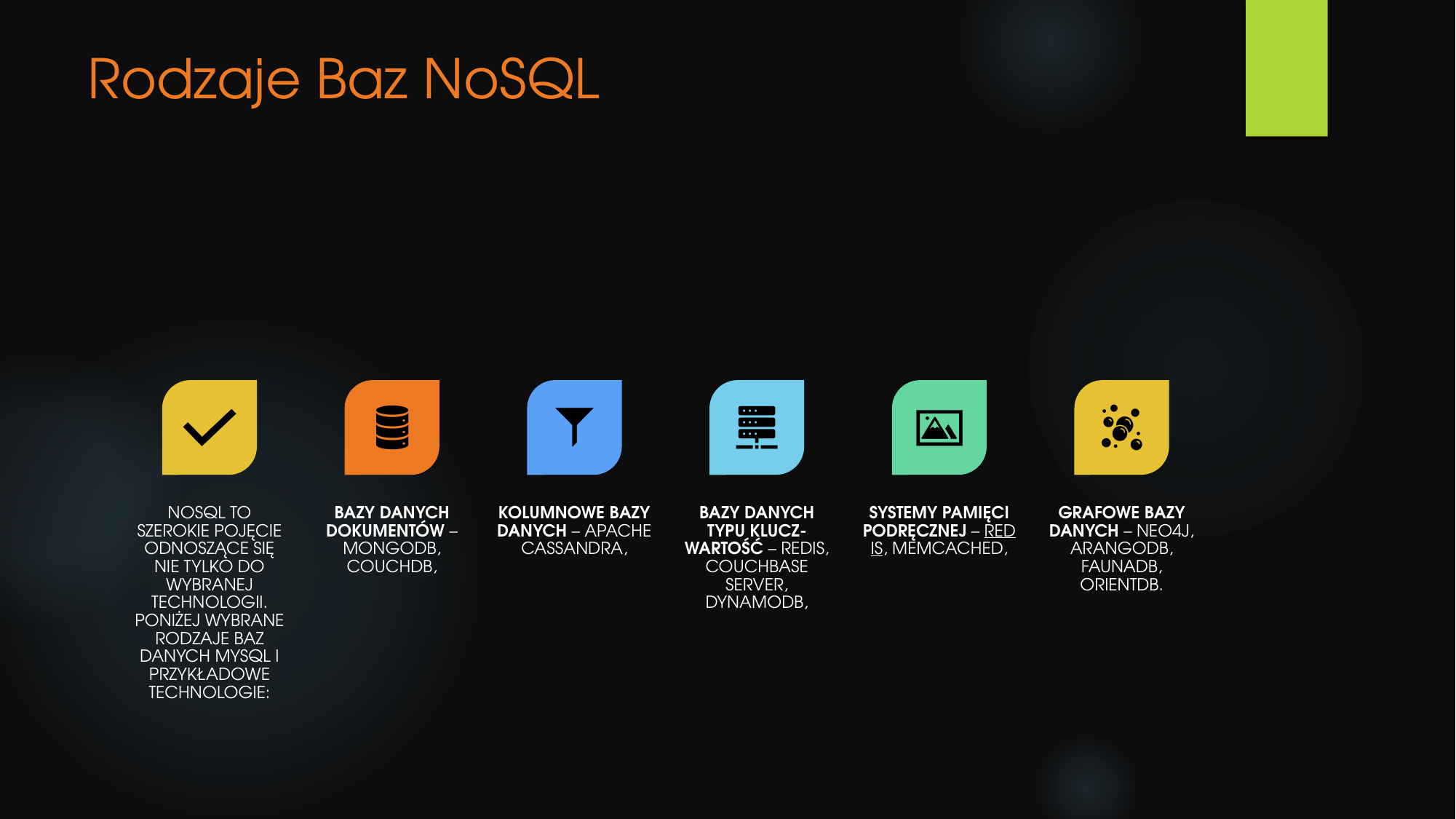

# Rodzaje Baz NoSQL
NoSQL to szerokie pojęcie odnoszące się nie tylko do wybranej technologii. Poniżej wybrane rodzaje baz danych MySQL i przykładowe technologie:
bazy danych dokumentów – MongoDB, CouchDB,
kolumnowe bazy danych – Apache Cassandra,
bazy danych typu klucz-wartość – Redis, Couchbase Server, DynamoDB,
systemy pamięci podręcznej – Redis, Memcached,
grafowe bazy danych – Neo4J, ArangoDB, FaunaDB, OrientDB.